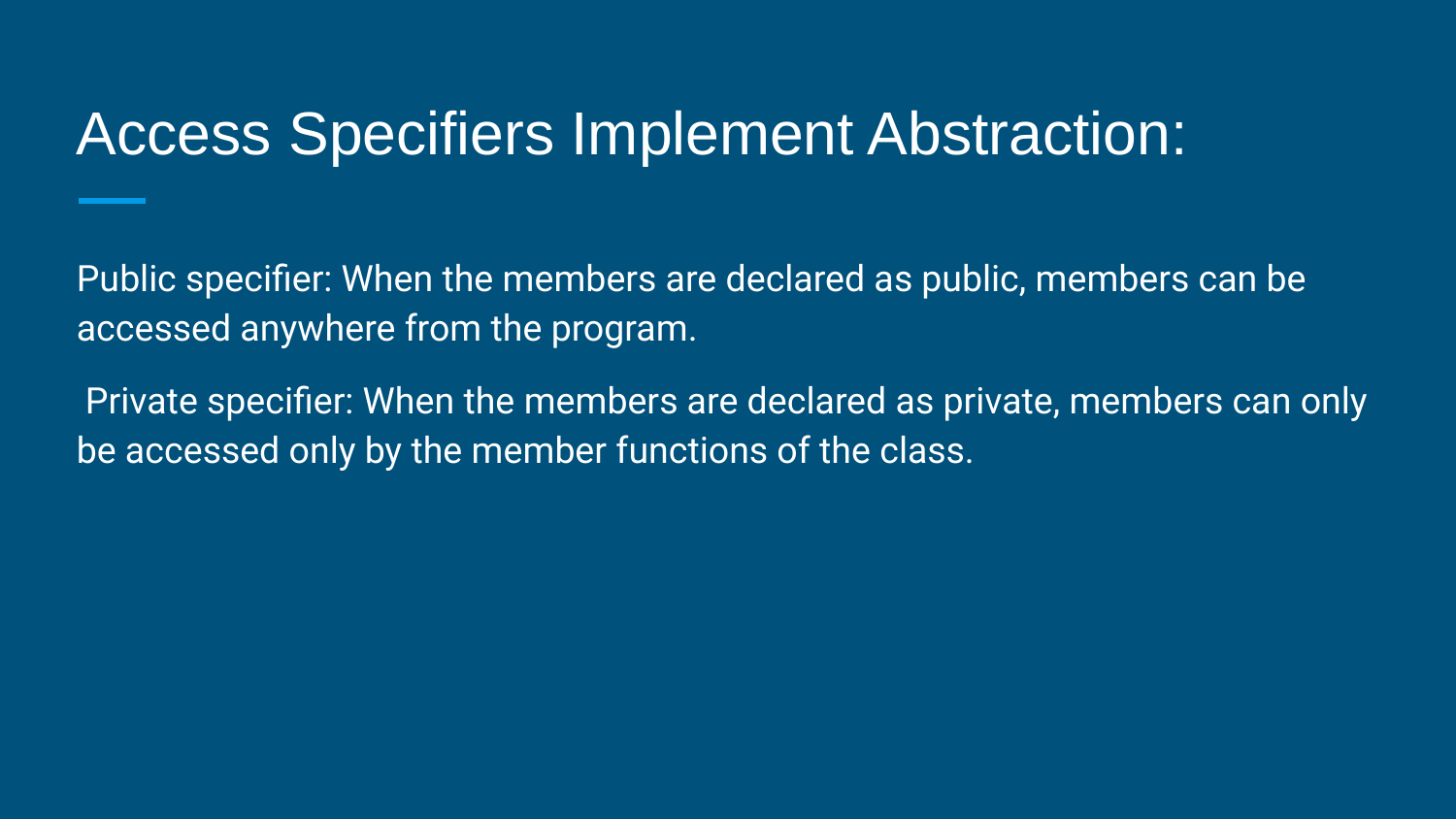

# Access Specifiers Implement Abstraction:
Public specifier: When the members are declared as public, members can be accessed anywhere from the program.
 Private specifier: When the members are declared as private, members can only be accessed only by the member functions of the class.